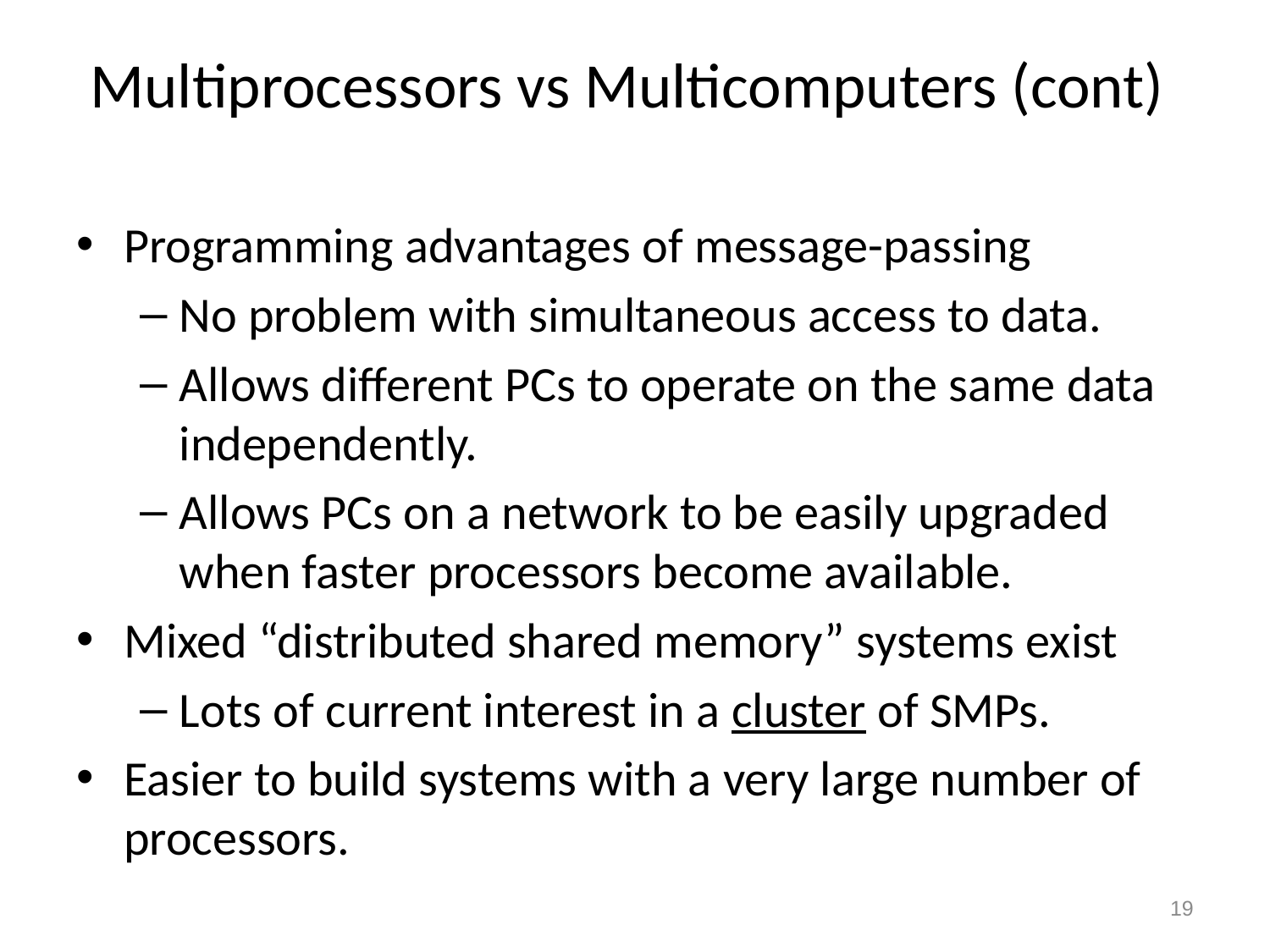

# Multiprocessors vs Multicomputers (cont)
Programming advantages of message-passing
No problem with simultaneous access to data.
Allows different PCs to operate on the same data independently.
Allows PCs on a network to be easily upgraded when faster processors become available.
Mixed “distributed shared memory” systems exist
Lots of current interest in a cluster of SMPs.
Easier to build systems with a very large number of processors.

19